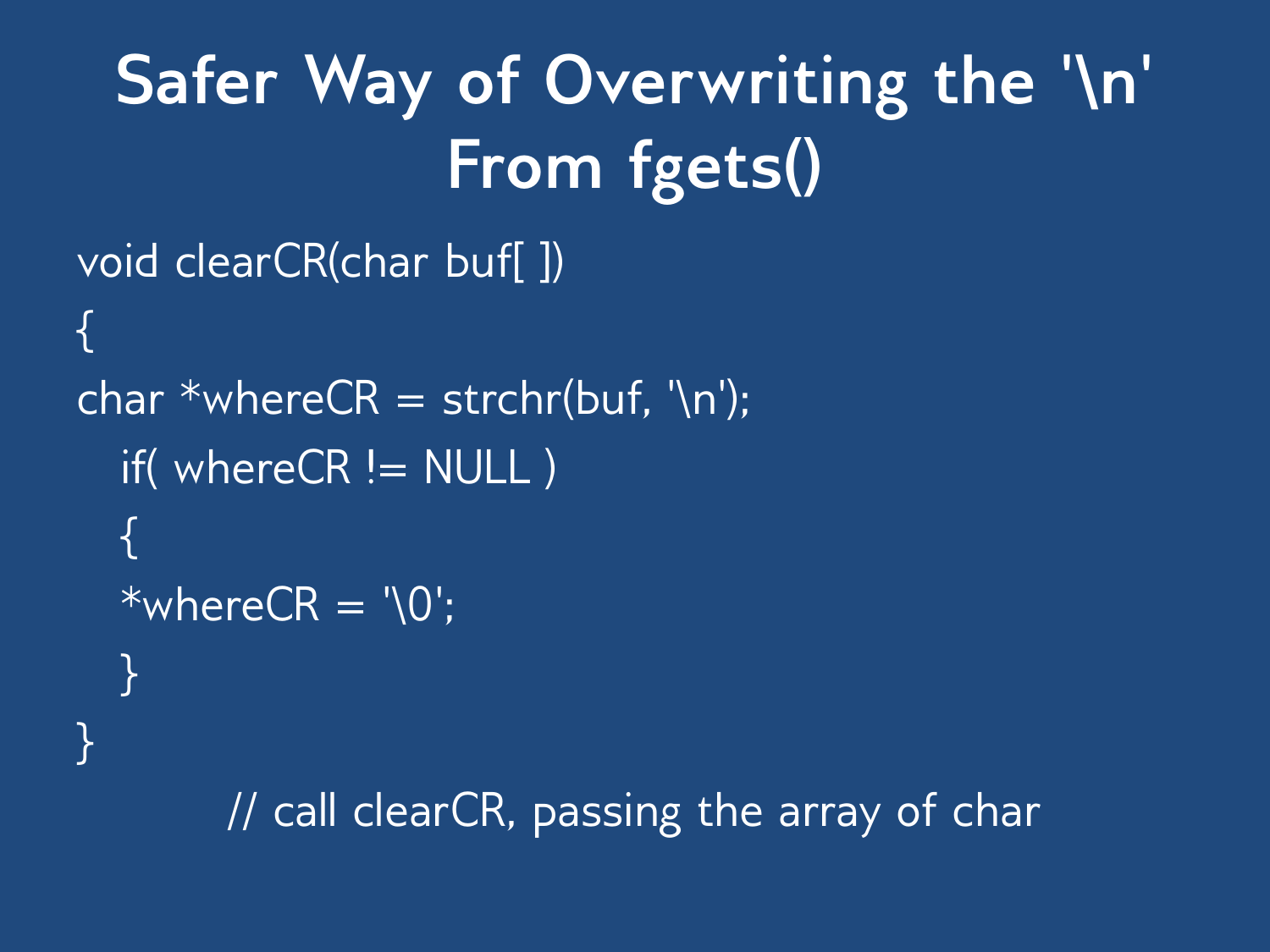

# Safer Way of Overwriting the '\n' From fgets()
void clearCR(char buf[ ])
{
char *whereCR = strchr(buf, '\n');
	if( whereCR != NULL )
	{
		*whereCR = '\0';
	}
}
// call clearCR, passing the array of char